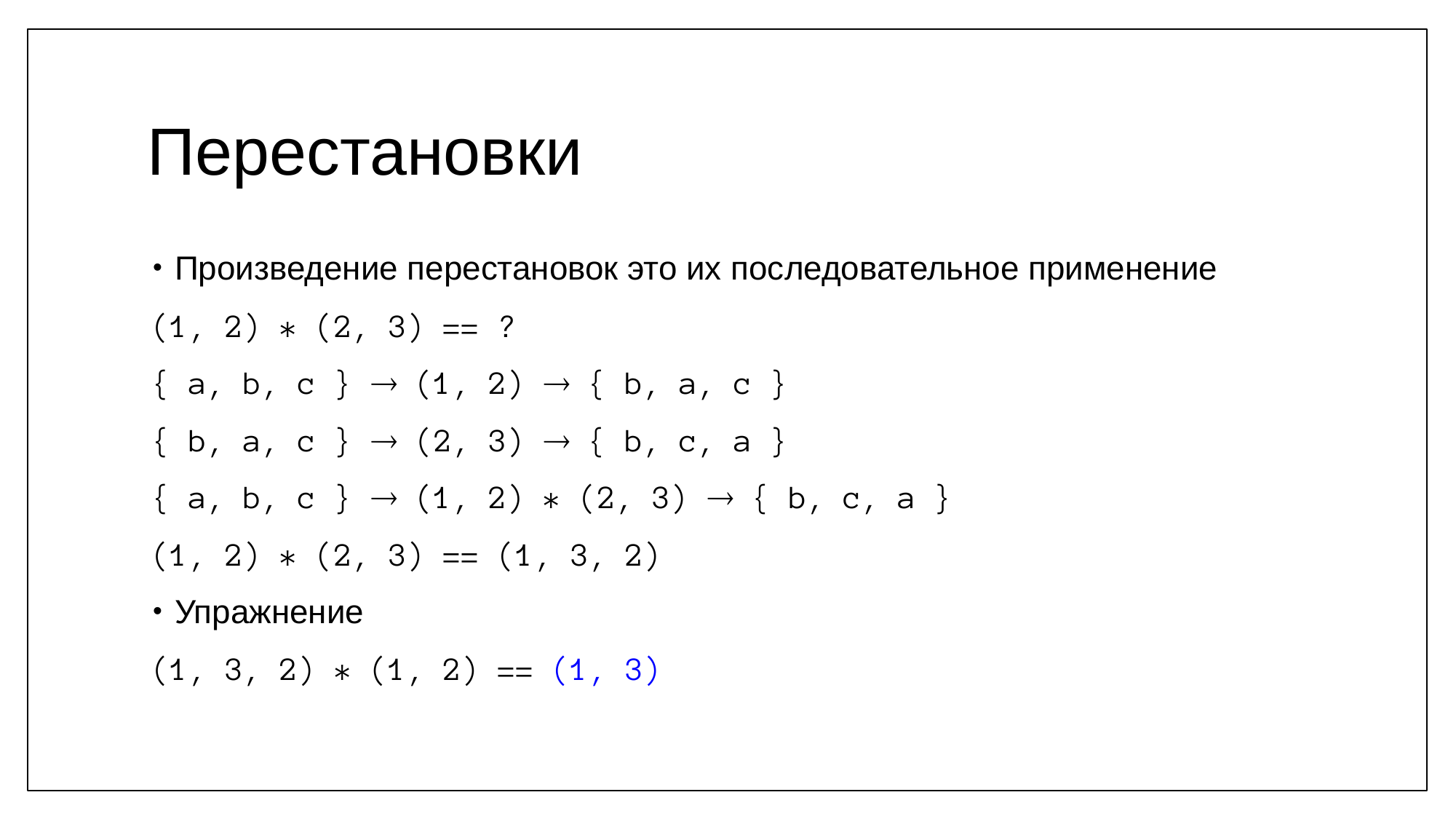

# Перестановки
Произведение перестановок это их последовательное применение
(1, 2) * (2, 3) == ?
{ a, b, c } → (1, 2) → { b, a, c }
{ b, a, c } → (2, 3) → { b, c, a }
{ a, b, c } → (1, 2) * (2, 3) → { b, c, a }
(1, 2) * (2, 3) == (1, 3, 2)
Упражнение
(1, 3, 2) * (1, 2) == (1, 3)